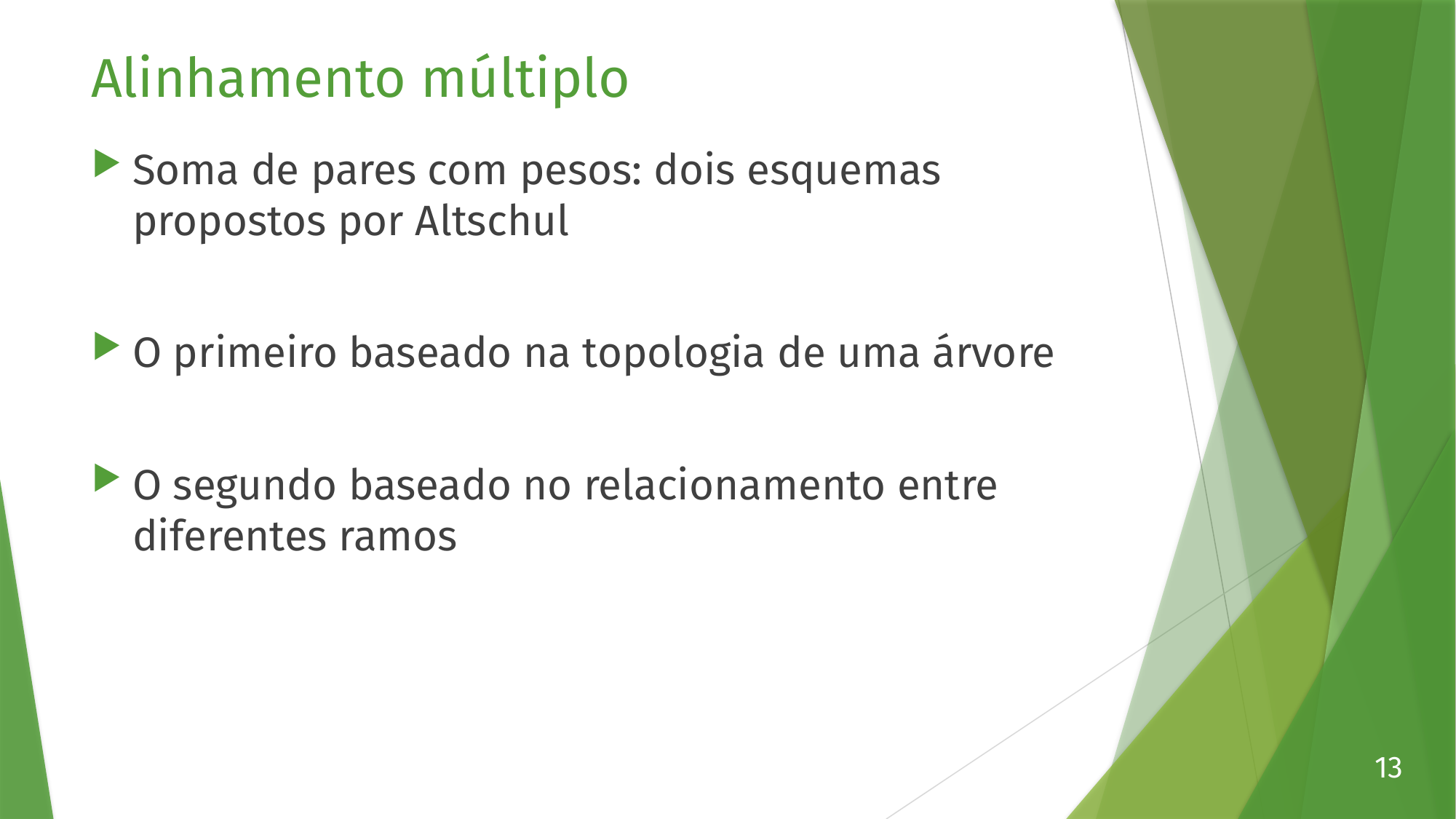

# Alinhamento múltiplo
Soma de pares com pesos: dois esquemas propostos por Altschul

O primeiro baseado na topologia de uma árvore

O segundo baseado no relacionamento entre diferentes ramos
13